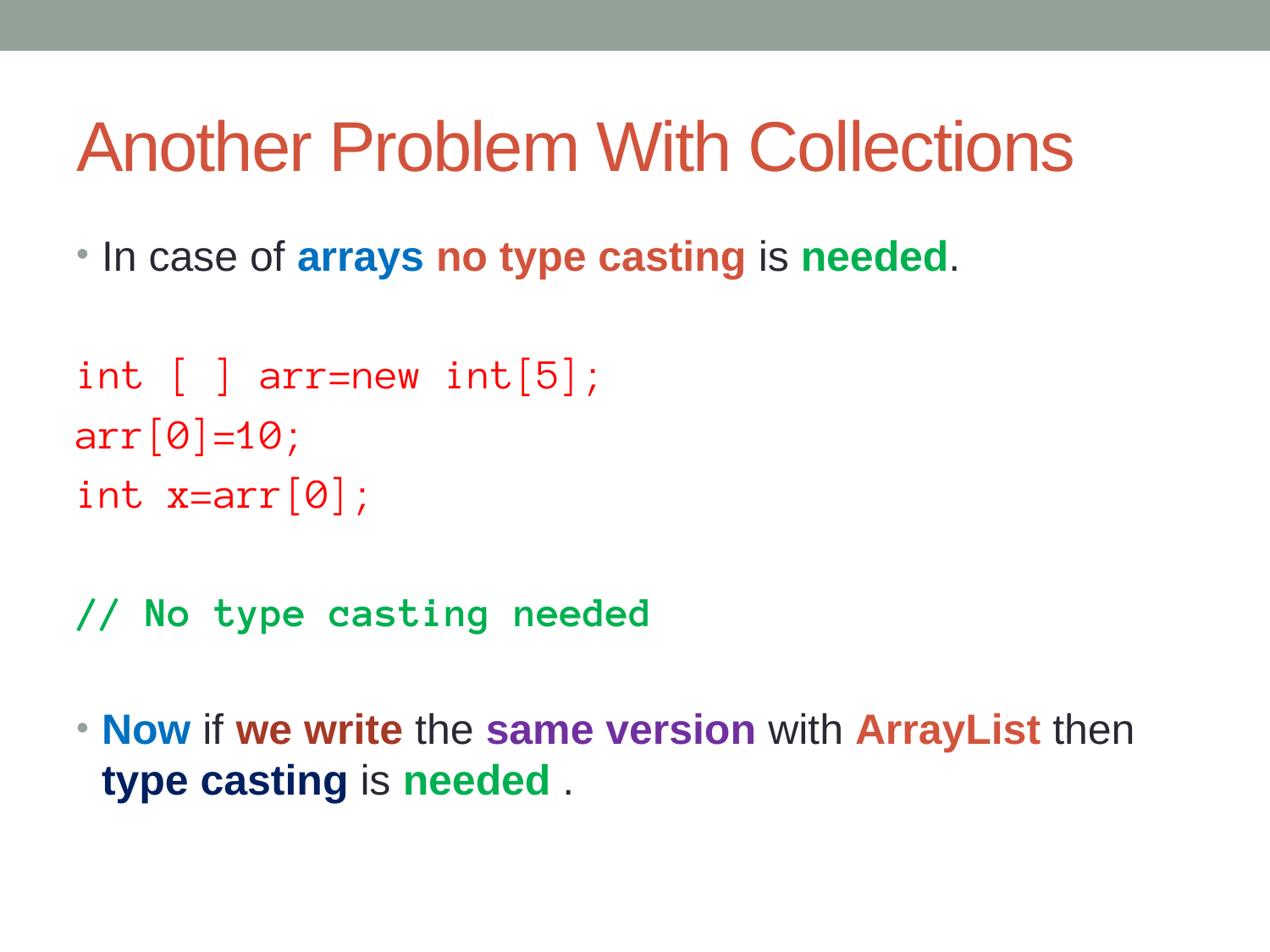

# Another Problem With Collections
In case of arrays no type casting is needed.

int [ ] arr=new int[5];
arr[0]=10;
int x=arr[0];

// No type casting needed

Now if we write the same version with ArrayList then type casting is needed .